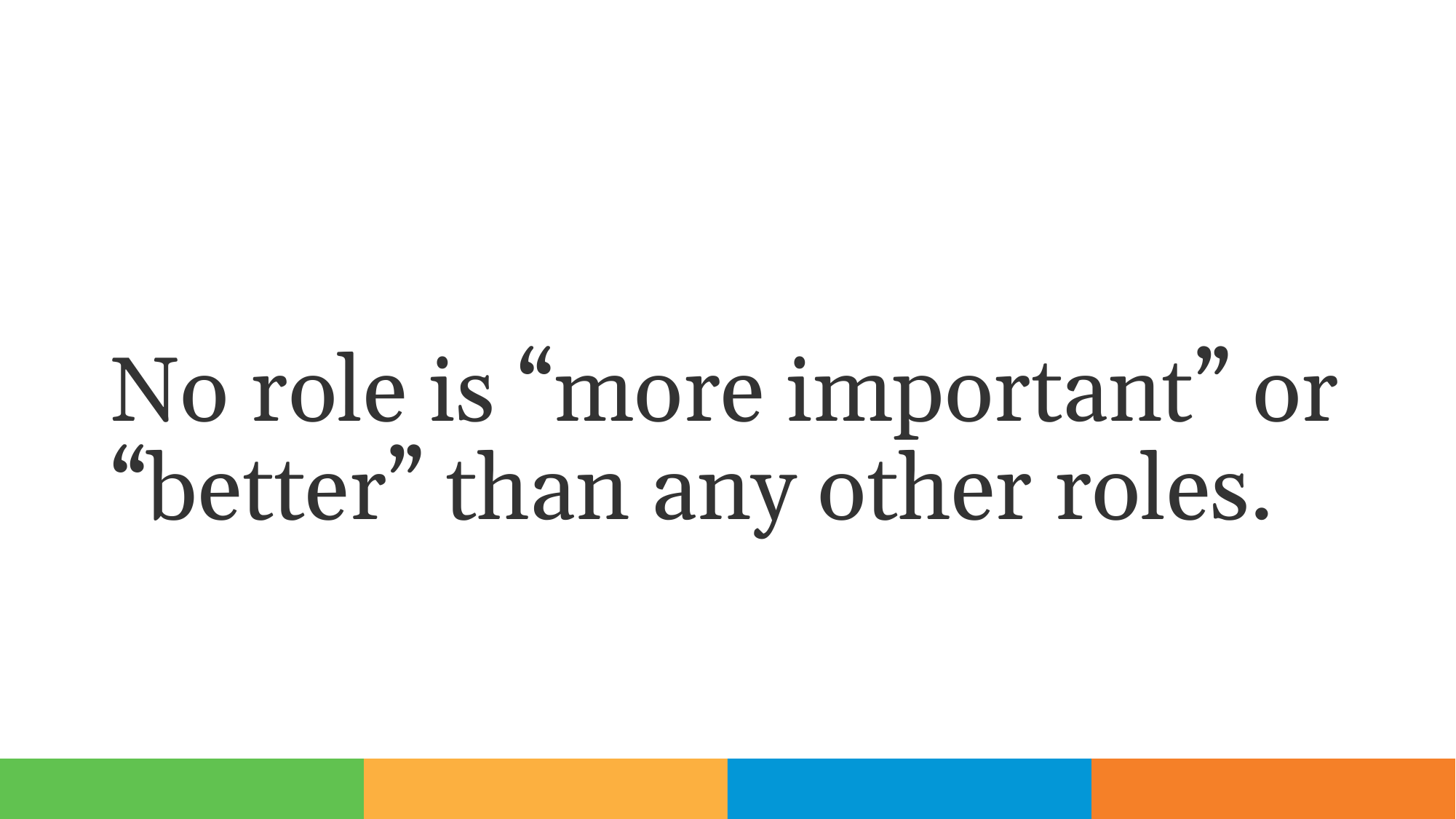

# No role is “more important” or “better” than any other roles.